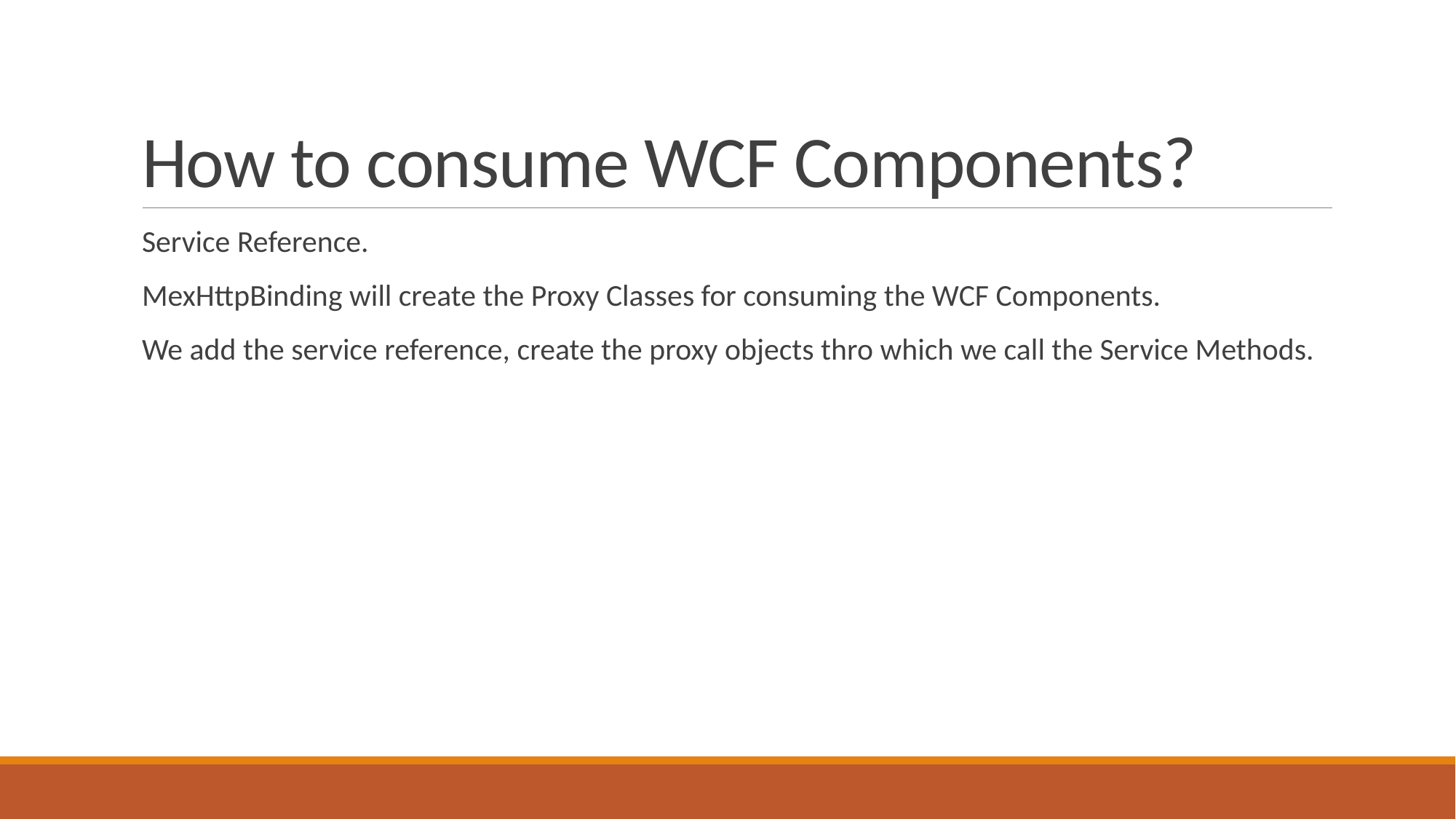

# How to consume WCF Components?
Service Reference.
MexHttpBinding will create the Proxy Classes for consuming the WCF Components.
We add the service reference, create the proxy objects thro which we call the Service Methods.